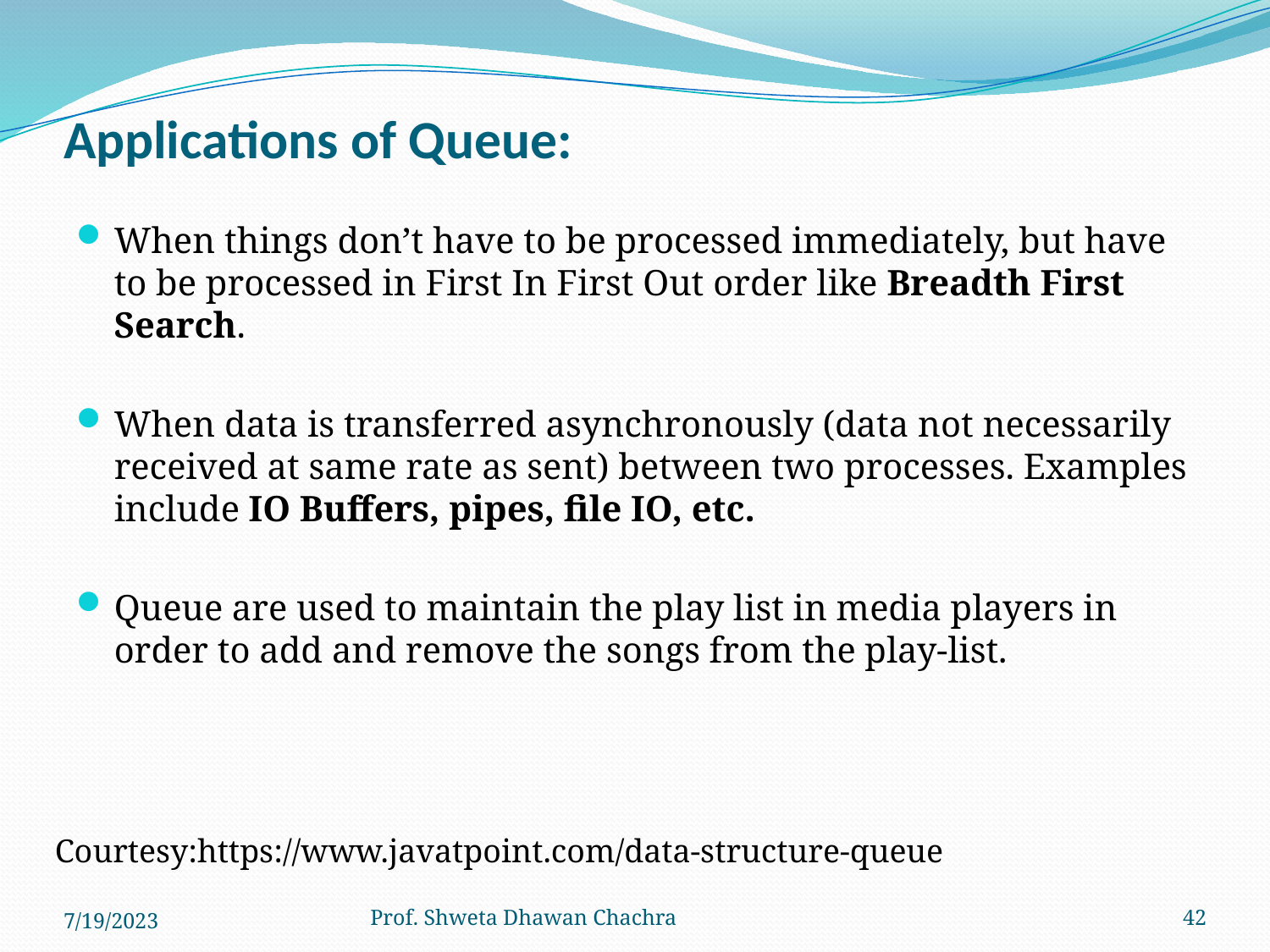

# Applications of Queue:
When things don’t have to be processed immediately, but have to be processed in First In First Out order like Breadth First Search.

When data is transferred asynchronously (data not necessarily received at same rate as sent) between two processes. Examples include IO Buffers, pipes, file IO, etc.

Queue are used to maintain the play list in media players in order to add and remove the songs from the play-list.
Courtesy:https://www.javatpoint.com/data-structure-queue
7/19/2023
Prof. Shweta Dhawan Chachra
42